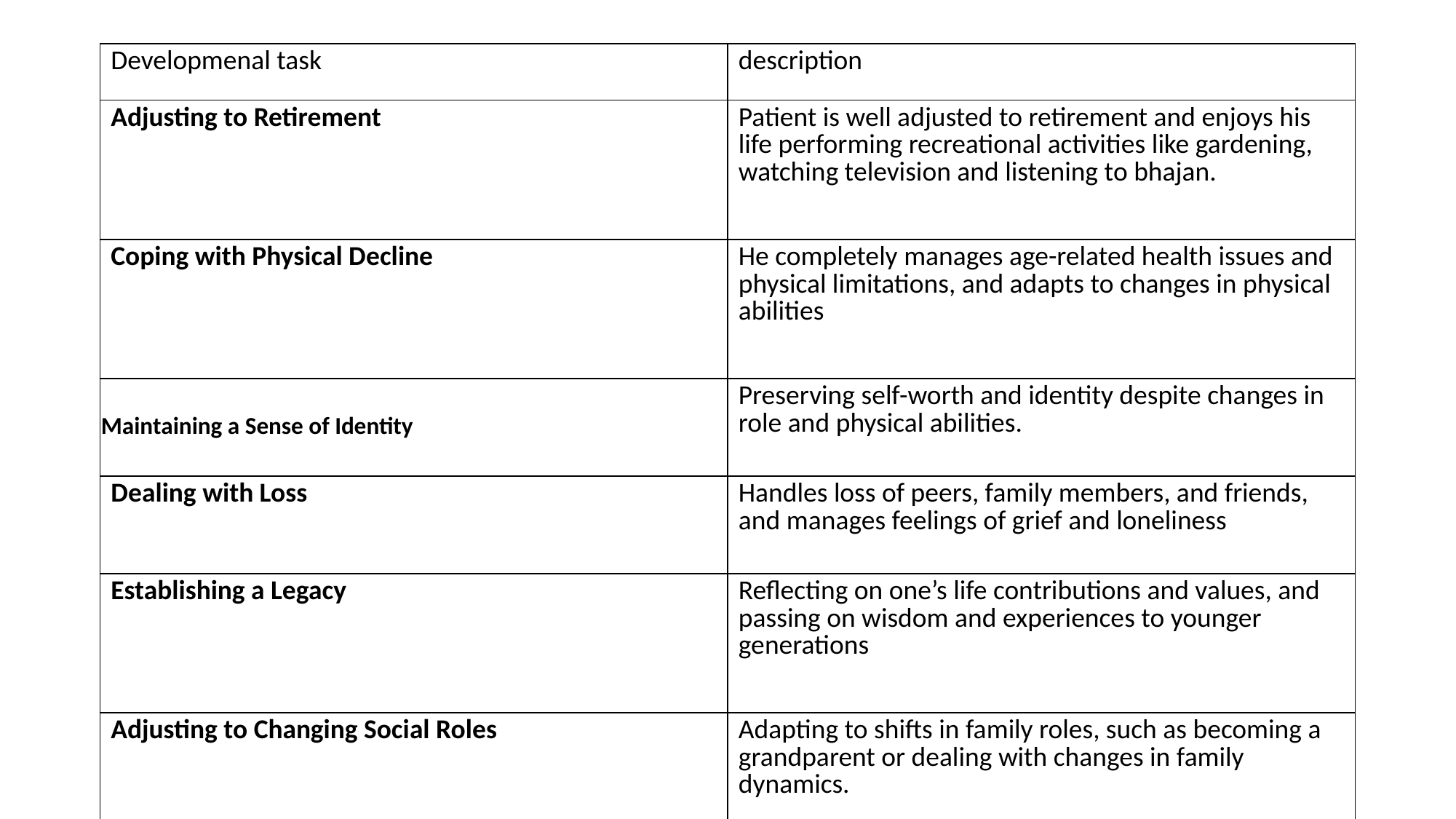

#
| Developmenal task | description |
| --- | --- |
| Adjusting to Retirement | Patient is well adjusted to retirement and enjoys his life performing recreational activities like gardening, watching television and listening to bhajan. |
| Coping with Physical Decline | He completely manages age-related health issues and physical limitations, and adapts to changes in physical abilities |
| Maintaining a Sense of Identity | Preserving self-worth and identity despite changes in role and physical abilities. |
| Dealing with Loss | Handles loss of peers, family members, and friends, and manages feelings of grief and loneliness |
| Establishing a Legacy | Reflecting on one’s life contributions and values, and passing on wisdom and experiences to younger generations |
| Adjusting to Changing Social Roles | Adapting to shifts in family roles, such as becoming a grandparent or dealing with changes in family dynamics. |